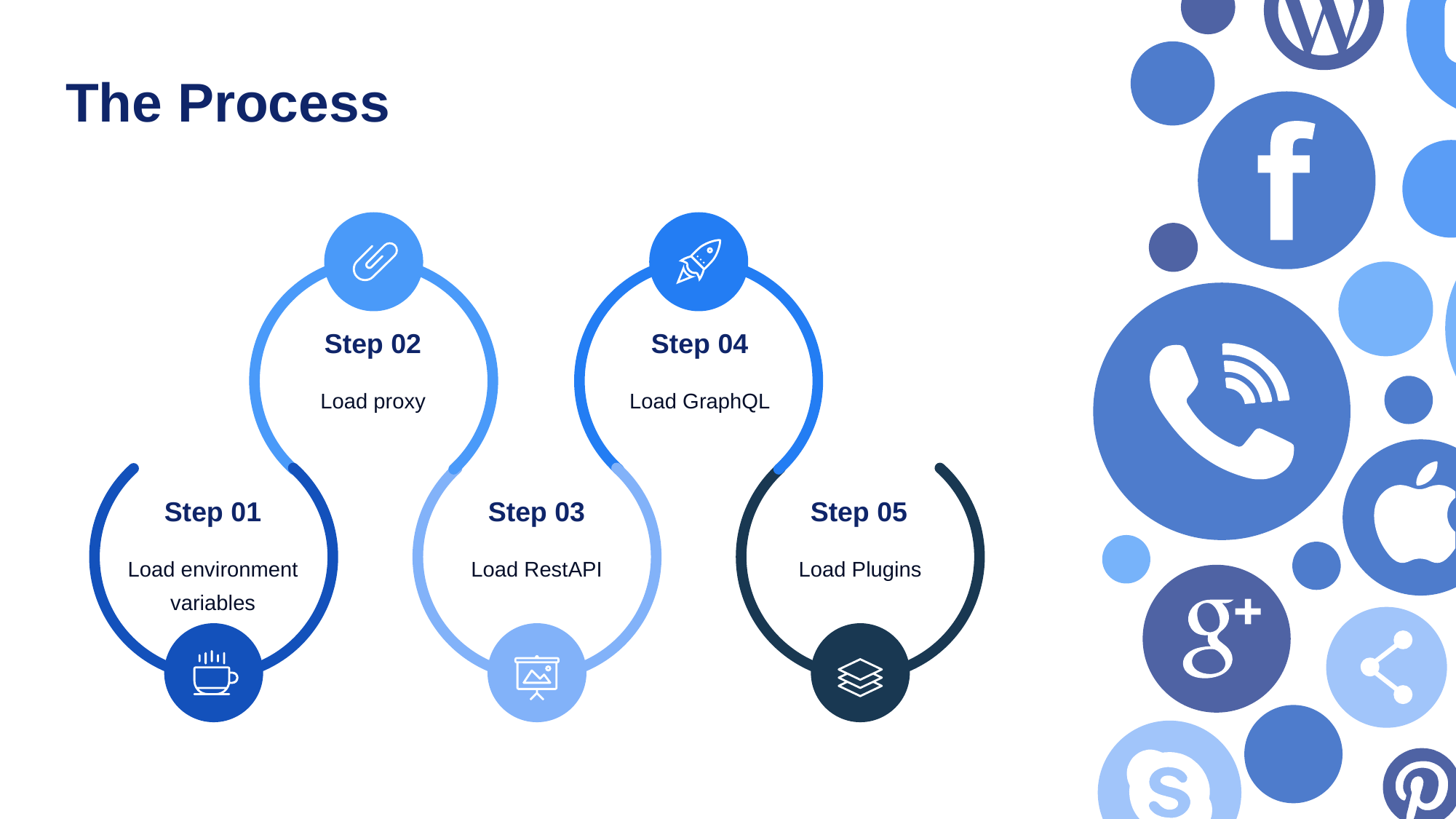

The Process

Step 02
Step 04
Load proxy
Load GraphQL

Step 01
Step 03
Step 05
Load environment variables
Load RestAPI
Load Plugins